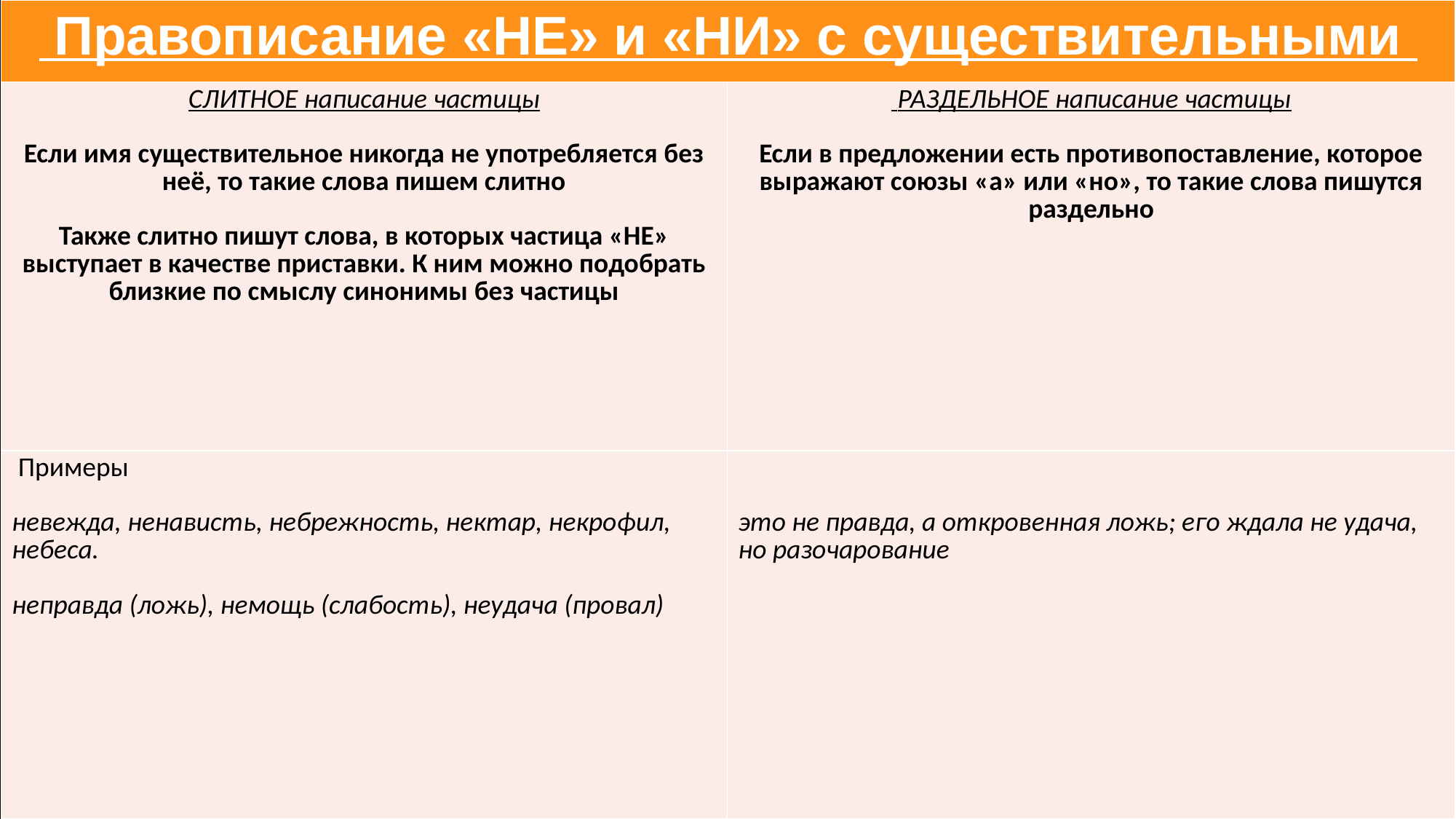

| Правописание «НЕ» и «НИ» с существительными |  |
| --- | --- |
| СЛИТНОЕ написание частицы Если имя существительное никогда не употребляется без неё, то такие слова пишем слитно Также слитно пишут слова, в которых частица «НЕ» выступает в качестве приставки. К ним можно подобрать близкие по смыслу синонимы без частицы | РАЗДЕЛЬНОЕ написание частицы Если в предложении есть противопоставление, которое выражают союзы «а» или «но», то такие слова пишутся раздельно |
| Примеры невежда, ненависть, небрежность, нектар, некрофил, небеса. неправда (ложь), немощь (слабость), неудача (провал) | это не правда, а откровенная ложь; его ждала не удача, но разочарование |